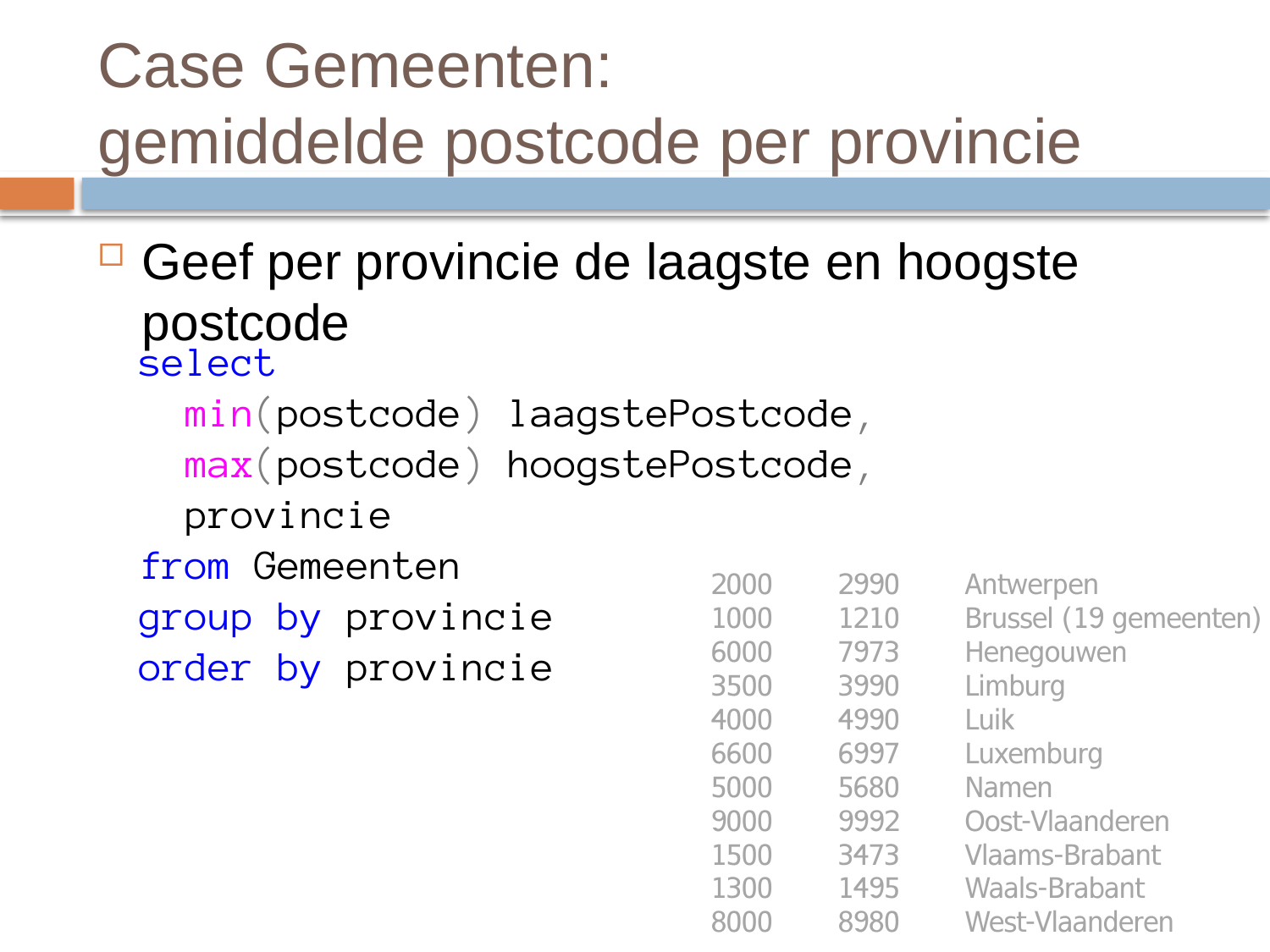

# Case Gemeenten: gemiddelde postcode per provincie
Geef per provincie de laagste en hoogste postcode
select
  min(postcode) laagstePostcode,
  max(postcode) hoogstePostcode,
  provincie
from Gemeenten
group by provincie
order by provincie
2000	2990	Antwerpen
1000	1210	Brussel (19 gemeenten)
6000	7973	Henegouwen
3500	3990	Limburg
4000	4990	Luik
6600	6997	Luxemburg
5000	5680	Namen
9000	9992	Oost-Vlaanderen
1500	3473	Vlaams-Brabant
1300	1495	Waals-Brabant
8000	8980	West-Vlaanderen